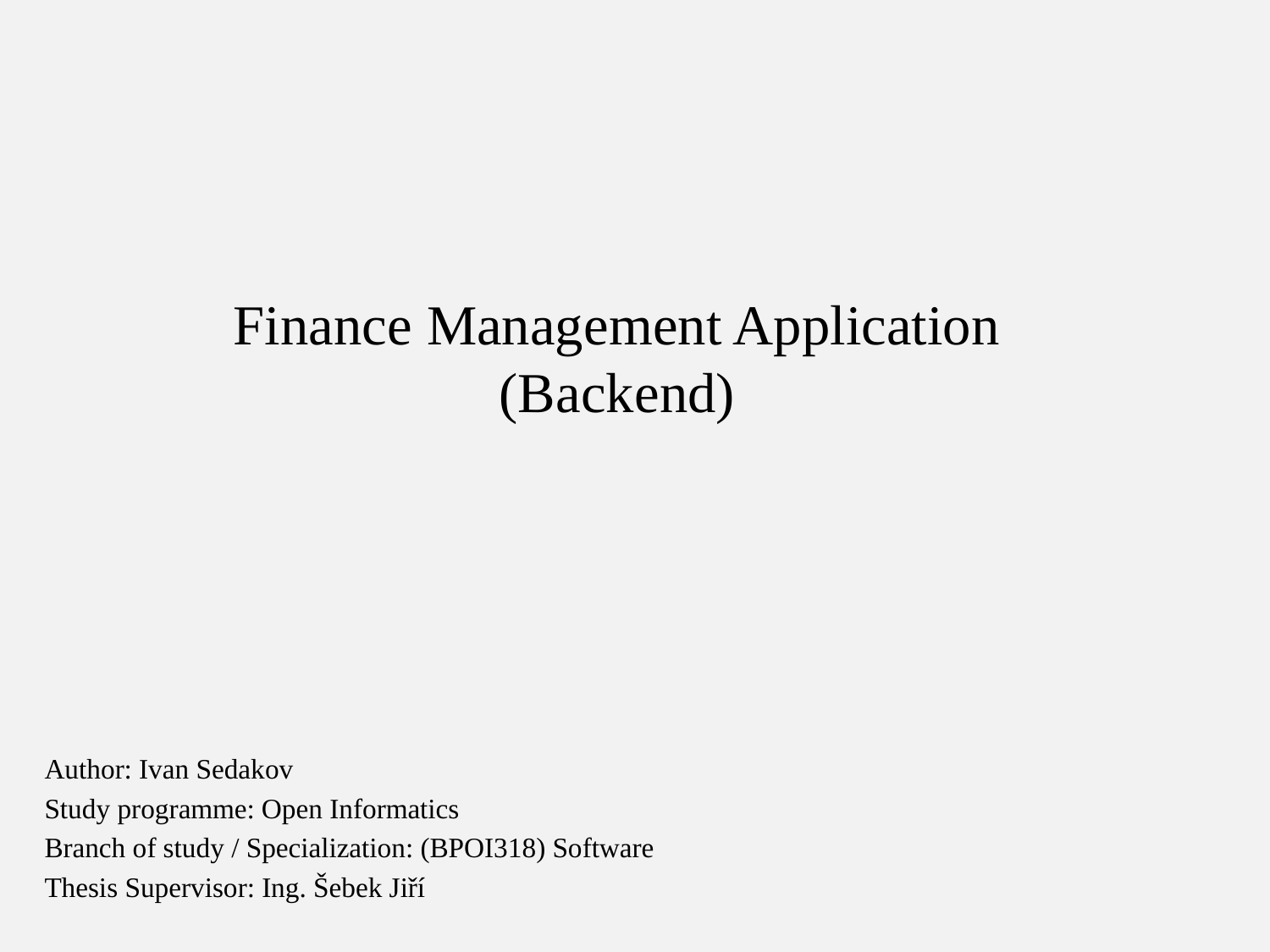

# Finance Management Application (Backend)
Author: Ivan Sedakov
Study programme: Open Informatics
Branch of study / Specialization: (BPOI318) Software
Thesis Supervisor: Ing. Šebek Jiří